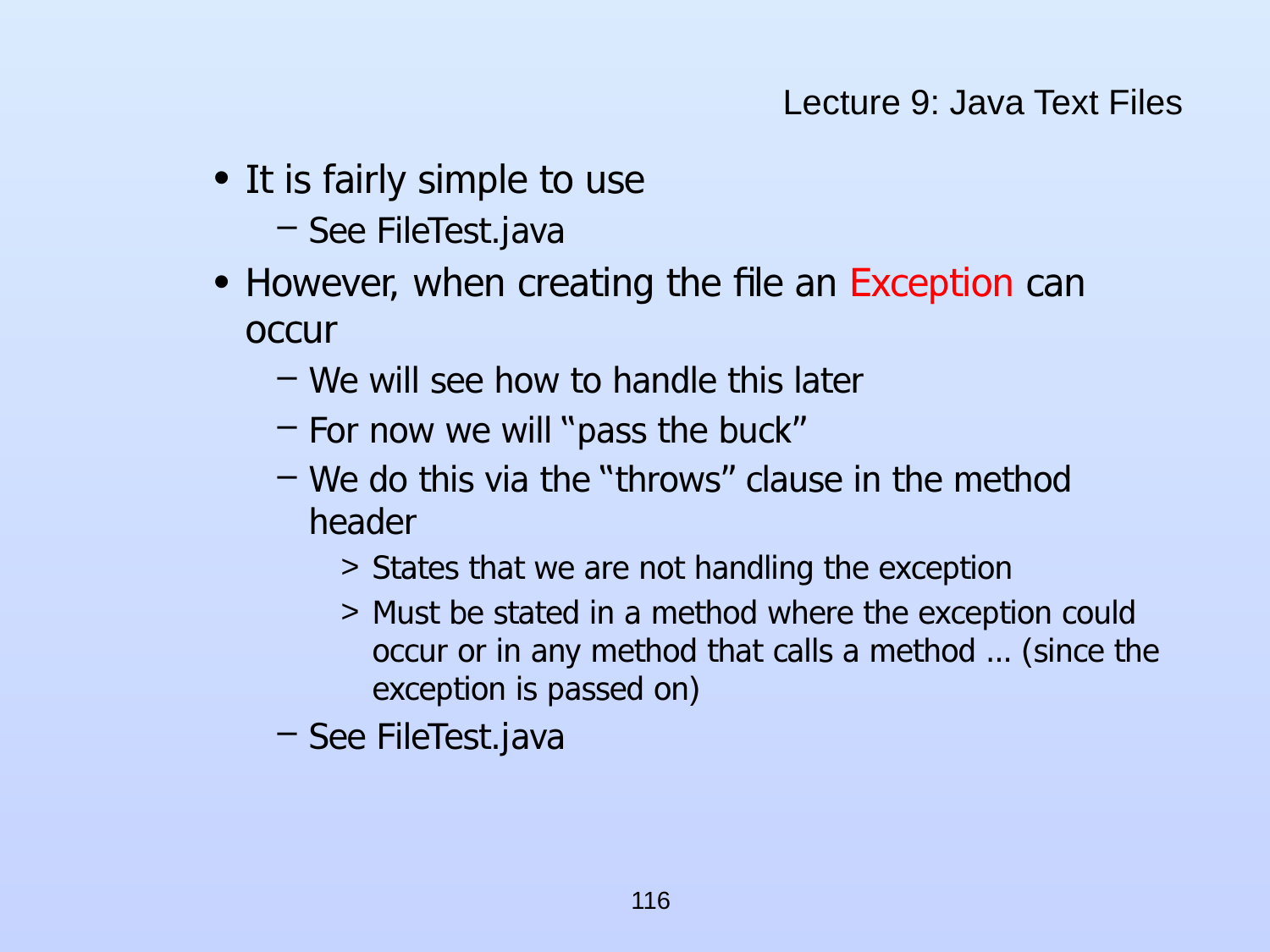

# Lecture 9: Java Text Files
It is fairly simple to use
See FileTest.java
However, when creating the file an Exception can occur
We will see how to handle this later
For now we will “pass the buck”
We do this via the “throws” clause in the method header
States that we are not handling the exception
Must be stated in a method where the exception could occur or in any method that calls a method … (since the exception is passed on)
See FileTest.java
116